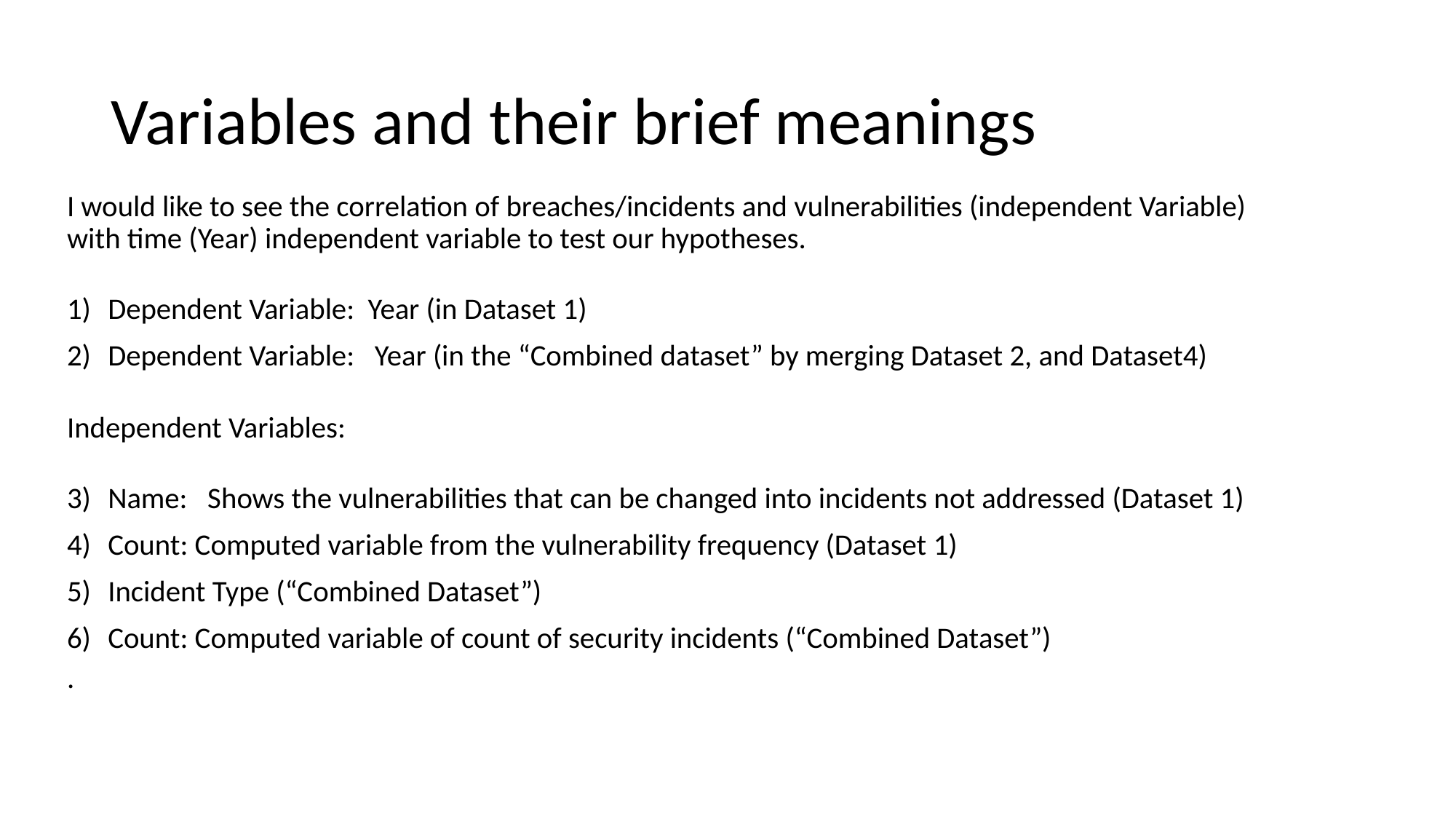

# Variables and their brief meanings
I would like to see the correlation of breaches/incidents and vulnerabilities (independent Variable) with time (Year) independent variable to test our hypotheses.

Dependent Variable:  Year (in Dataset 1)
Dependent Variable:   Year (in the “Combined dataset” by merging Dataset 2, and Dataset4)

Independent Variables:

Name:   Shows the vulnerabilities that can be changed into incidents not addressed (Dataset 1)
Count: Computed variable from the vulnerability frequency (Dataset 1)
Incident Type (“Combined Dataset”)
Count: Computed variable of count of security incidents (“Combined Dataset”)
.